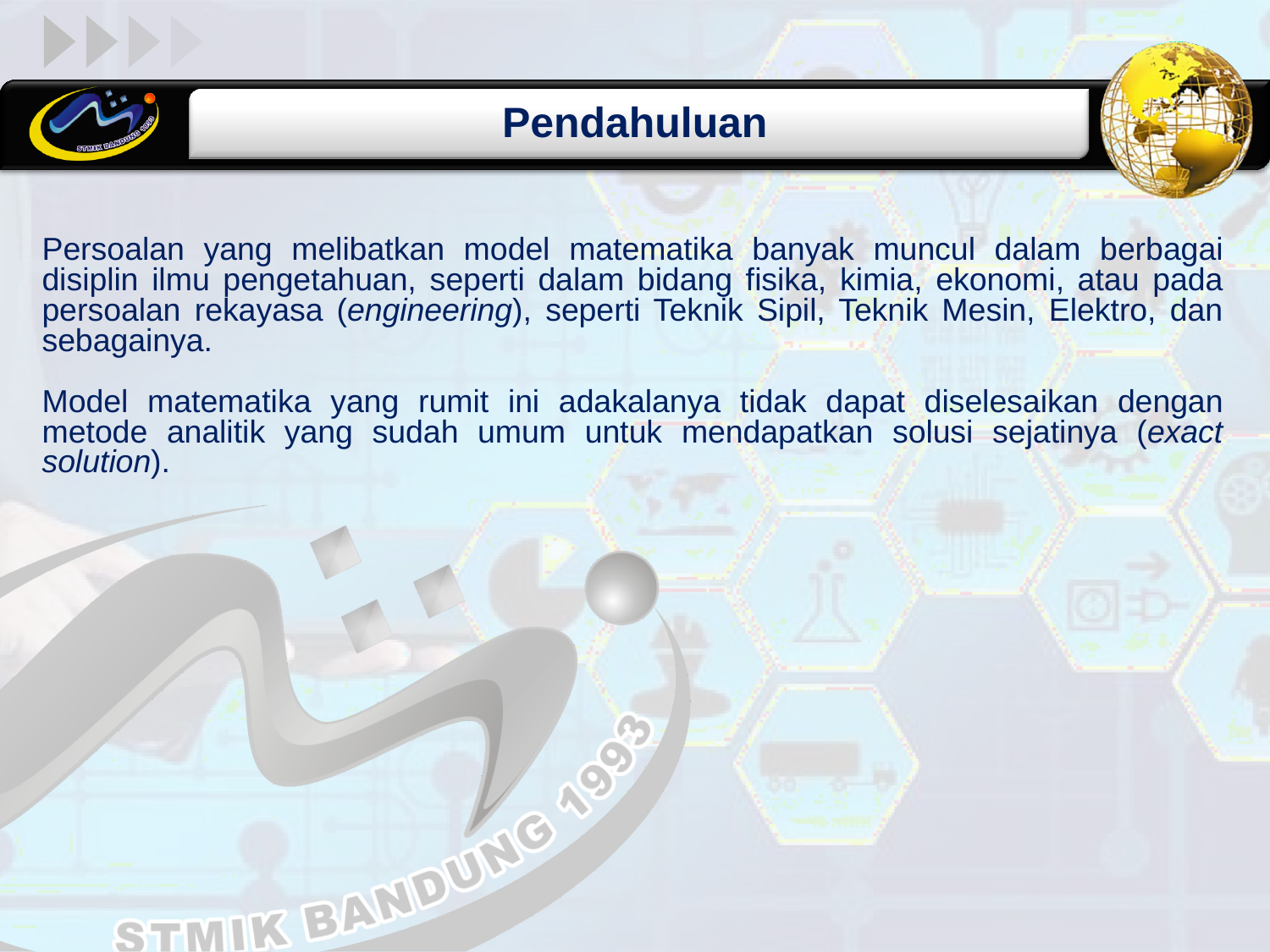

Pendahuluan
Persoalan yang melibatkan model matematika banyak muncul dalam berbagai disiplin ilmu pengetahuan, seperti dalam bidang fisika, kimia, ekonomi, atau pada persoalan rekayasa (engineering), seperti Teknik Sipil, Teknik Mesin, Elektro, dan sebagainya.

Model matematika yang rumit ini adakalanya tidak dapat diselesaikan dengan metode analitik yang sudah umum untuk mendapatkan solusi sejatinya (exact solution).